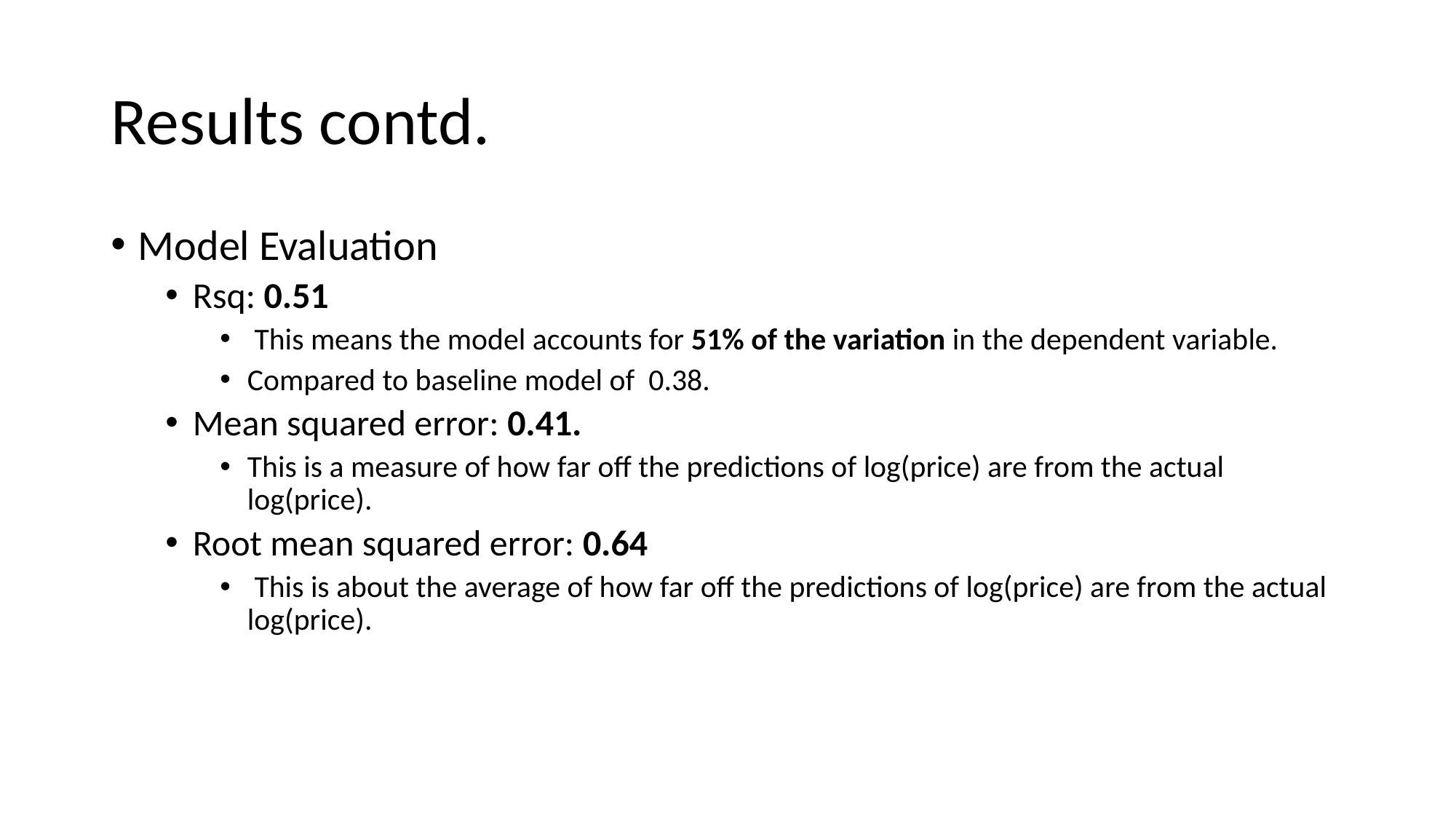

# Results contd.
Model Evaluation
Rsq: 0.51
 This means the model accounts for 51% of the variation in the dependent variable.
Compared to baseline model of  0.38.
Mean squared error: 0.41.
This is a measure of how far off the predictions of log(price) are from the actual log(price).
Root mean squared error: 0.64
 This is about the average of how far off the predictions of log(price) are from the actual log(price).